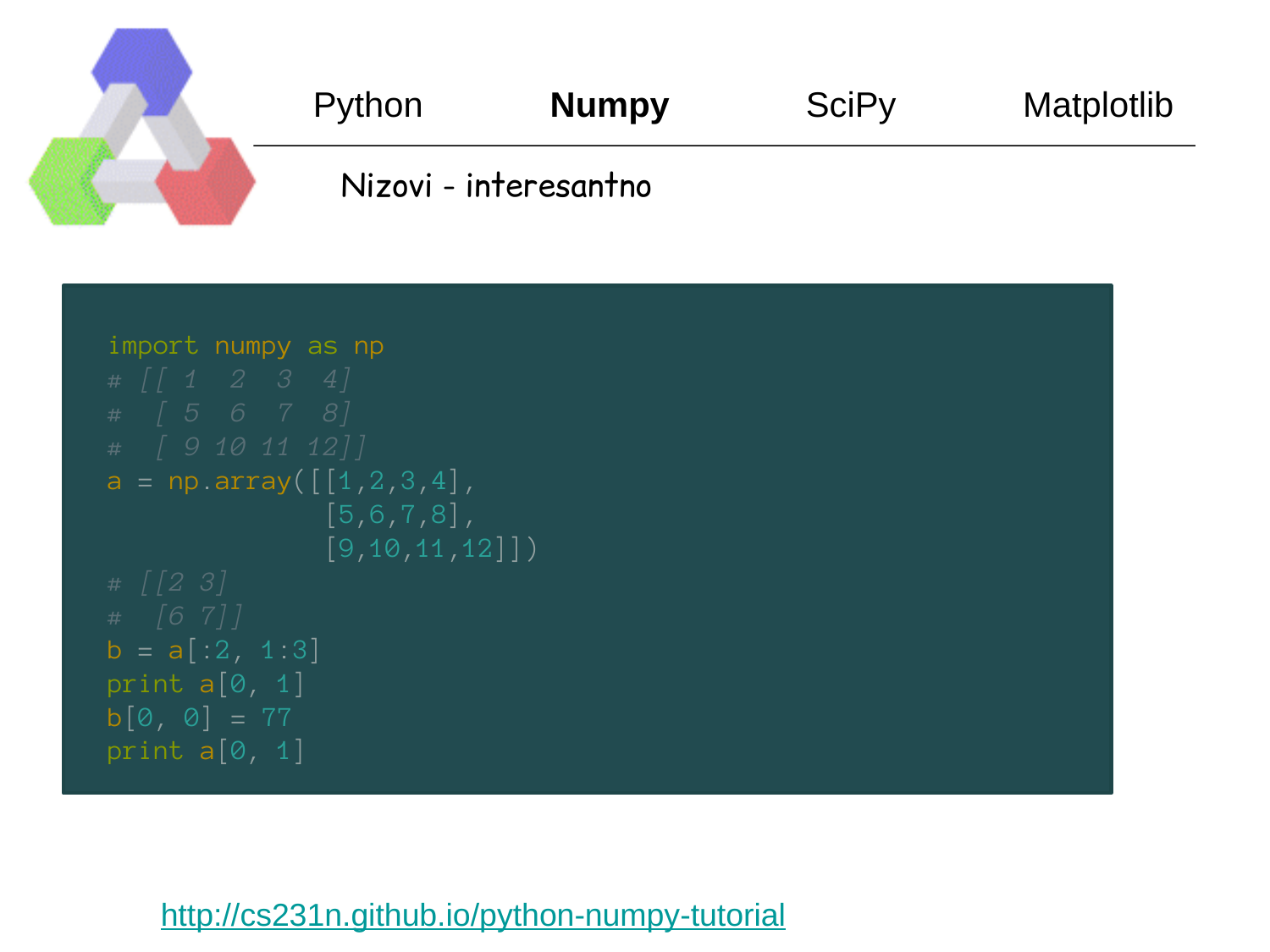

Python             Numpy              SciPy             Matplotlib
Nizovi - interesantno

import numpy as np
# [[ 1  2  3  4]
#  [ 5  6  7  8]
#  [ 9 10 11 12]]
a = np.array([[1,2,3,4],
              [5,6,7,8],
              [9,10,11,12]])
# [[2 3]
#  [6 7]]
b = a[:2, 1:3]
print a[0, 1]
b[0, 0] = 77
print a[0, 1]
http://cs231n.github.io/python-numpy-tutorial